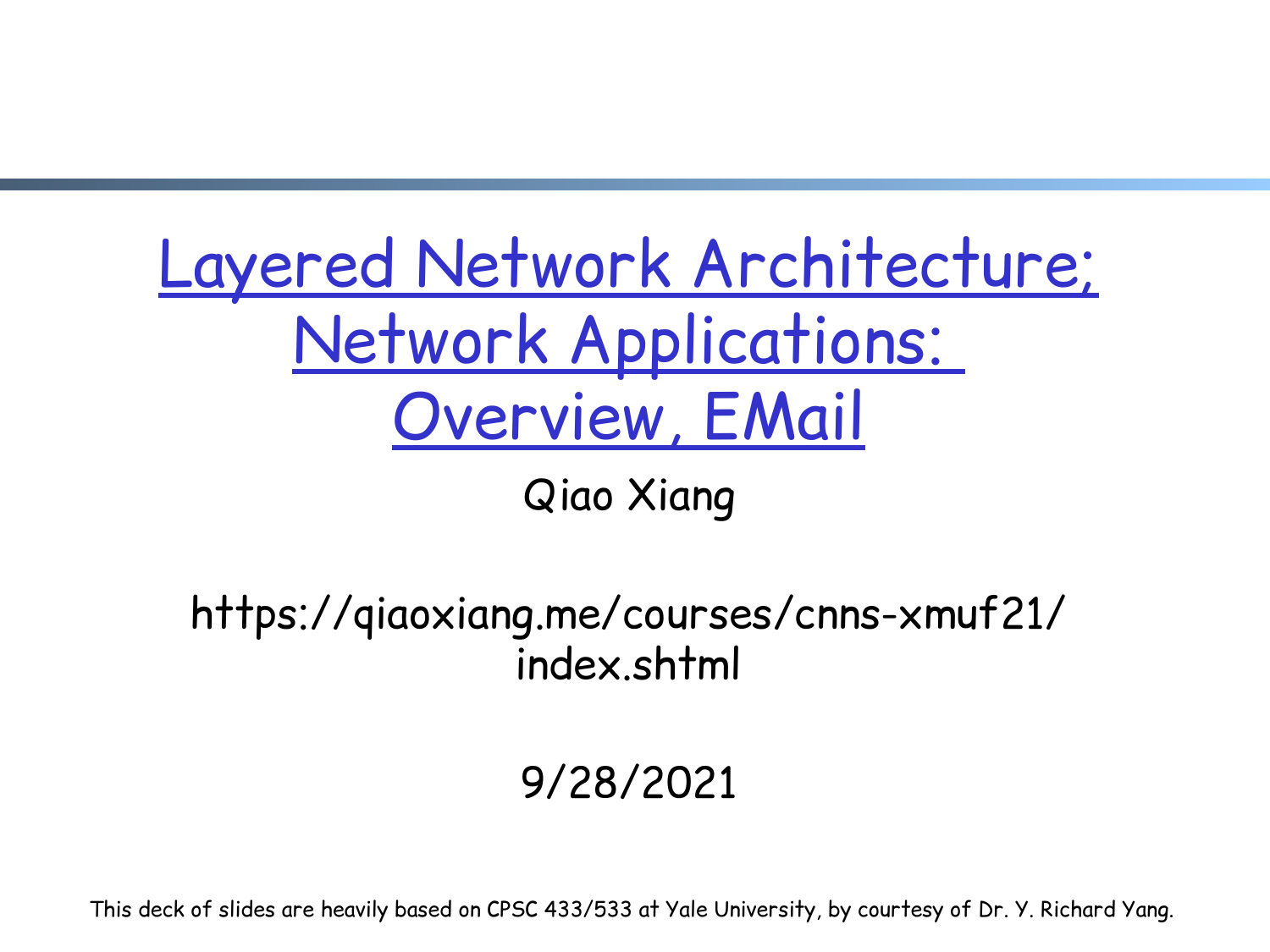

# Layered Network Architecture; Network Applications: Overview, EMail
Qiao Xiang

https://qiaoxiang.me/courses/cnns-xmuf21/index.shtml

9/28/2021
This deck of slides are heavily based on CPSC 433/533 at Yale University, by courtesy of Dr. Y. Richard Yang.